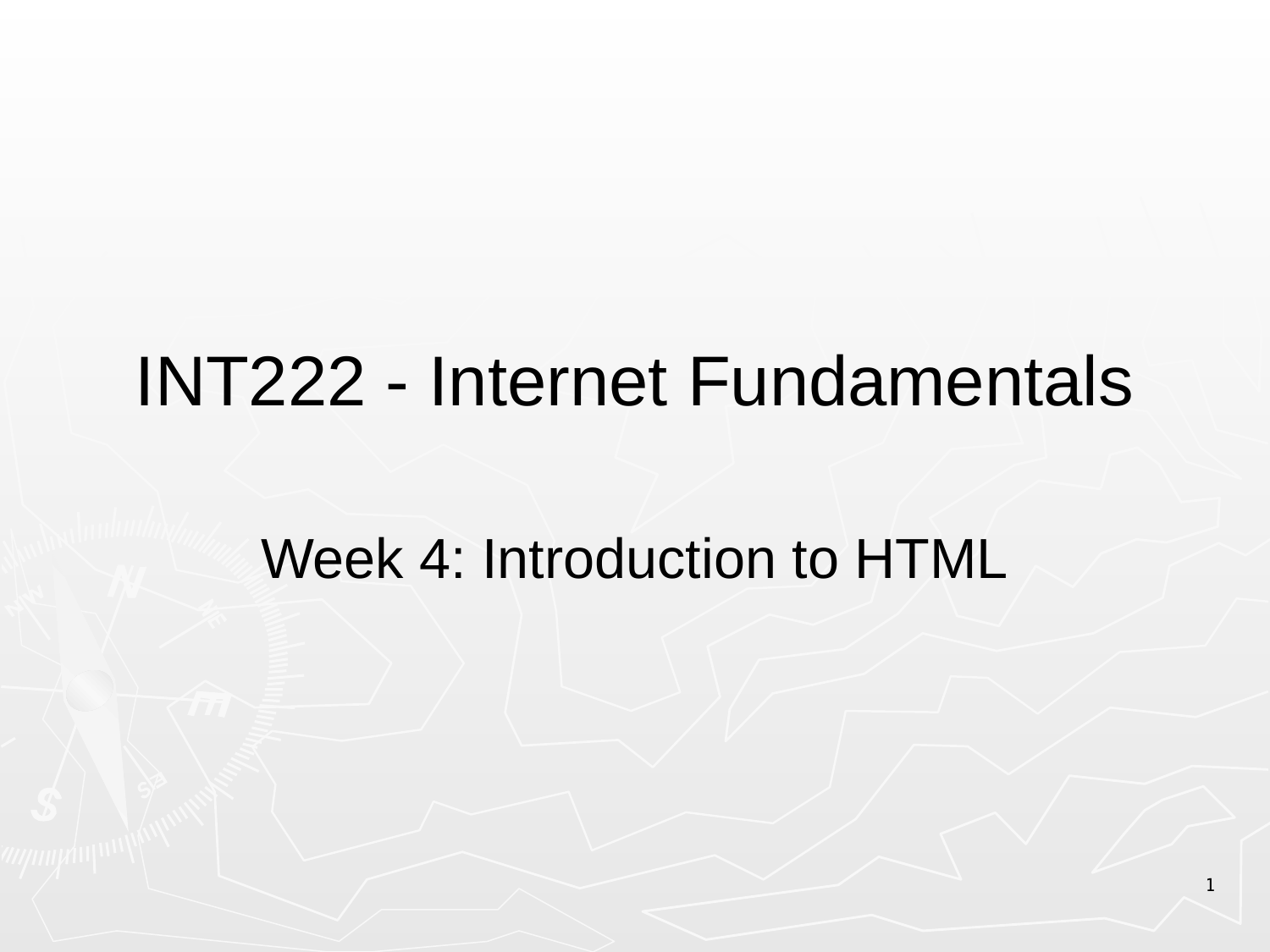

# INT222 - Internet Fundamentals
Week 4: Introduction to HTML
1